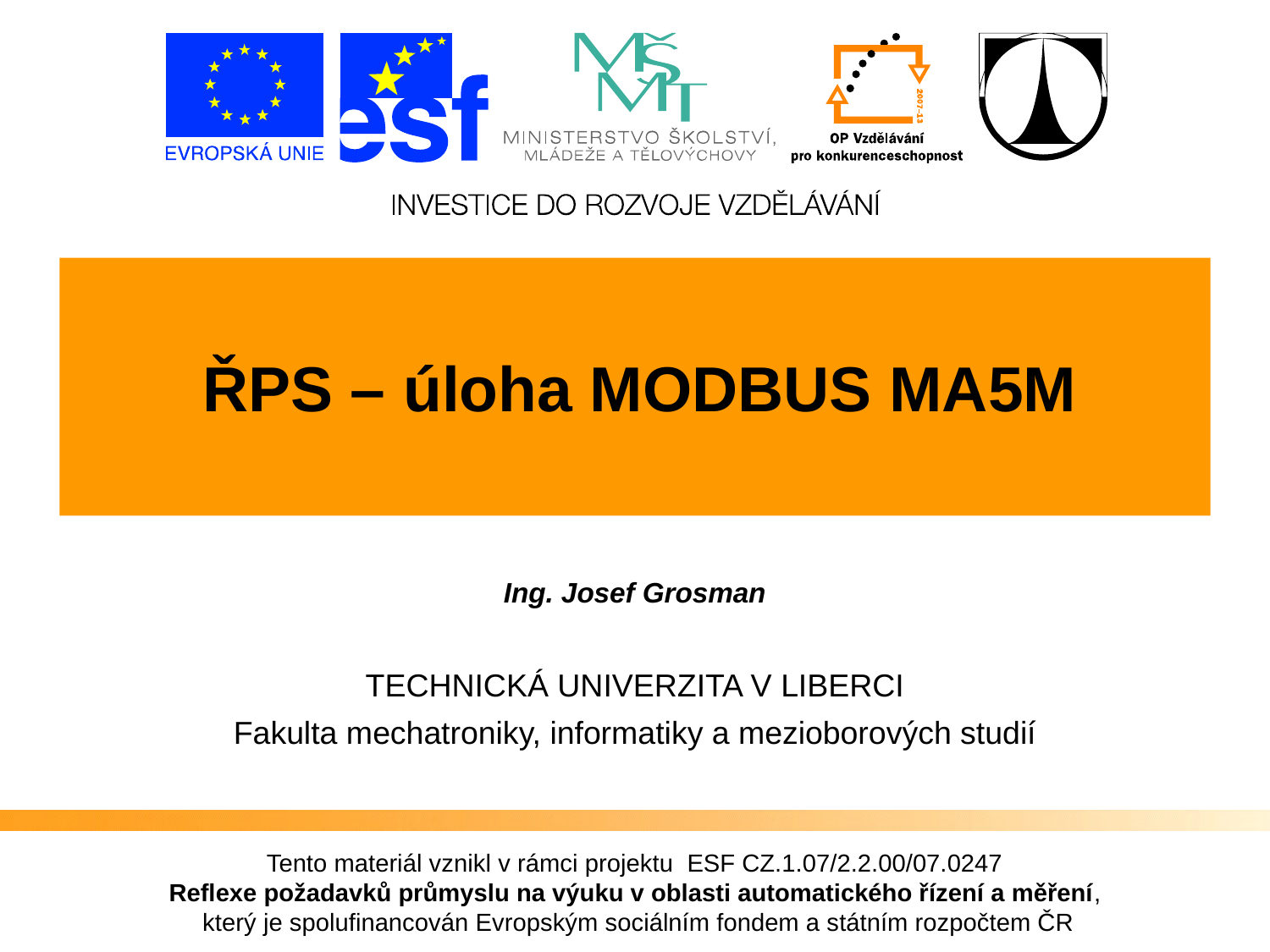

ŘPS – úloha MODBUS MA5M
Ing. Josef Grosman